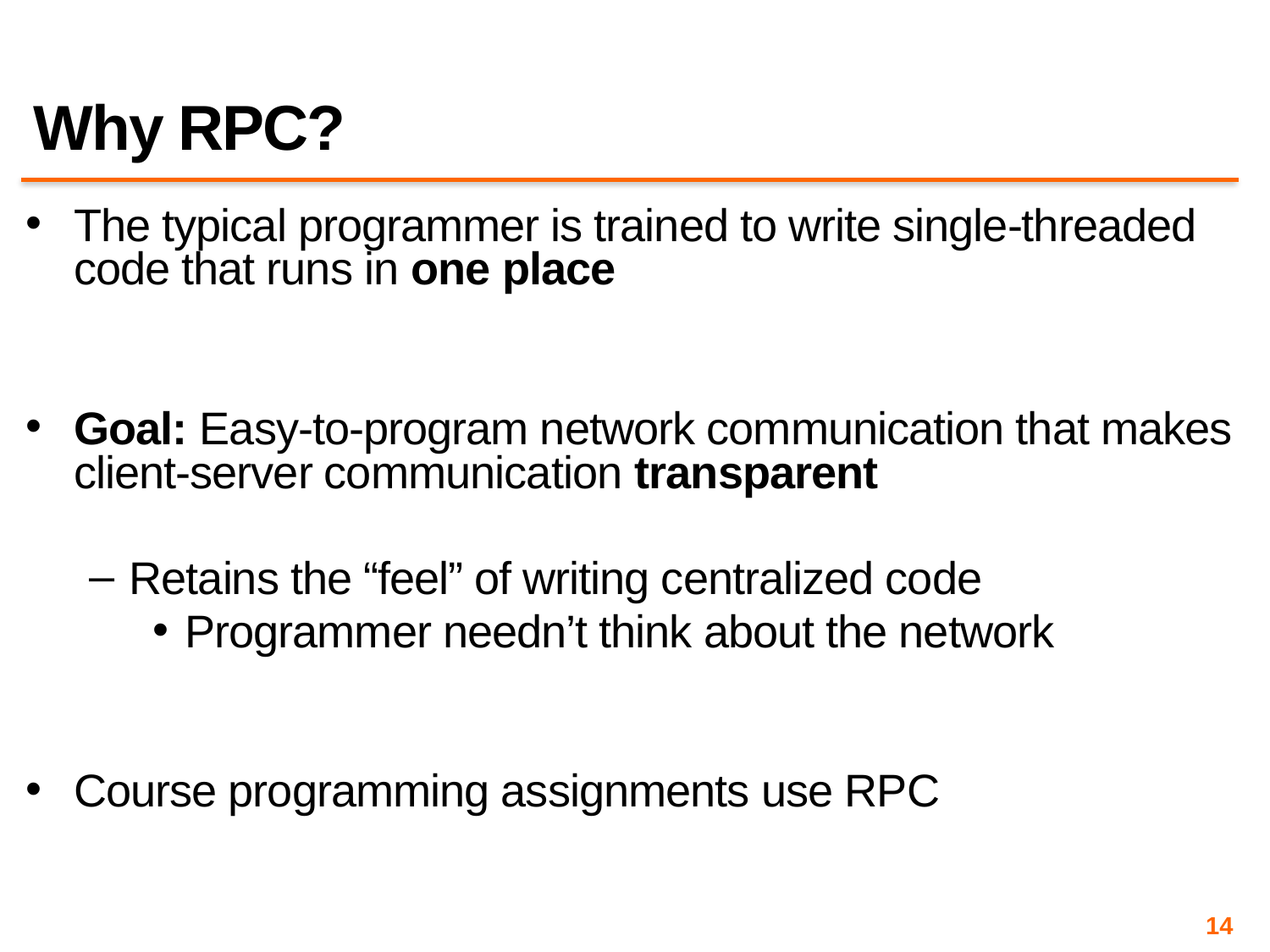

# Why RPC?
The typical programmer is trained to write single-threaded code that runs in one place

Goal: Easy-to-program network communication that makes client-server communication transparent

Retains the “feel” of writing centralized code
Programmer needn’t think about the network

Course programming assignments use RPC
14